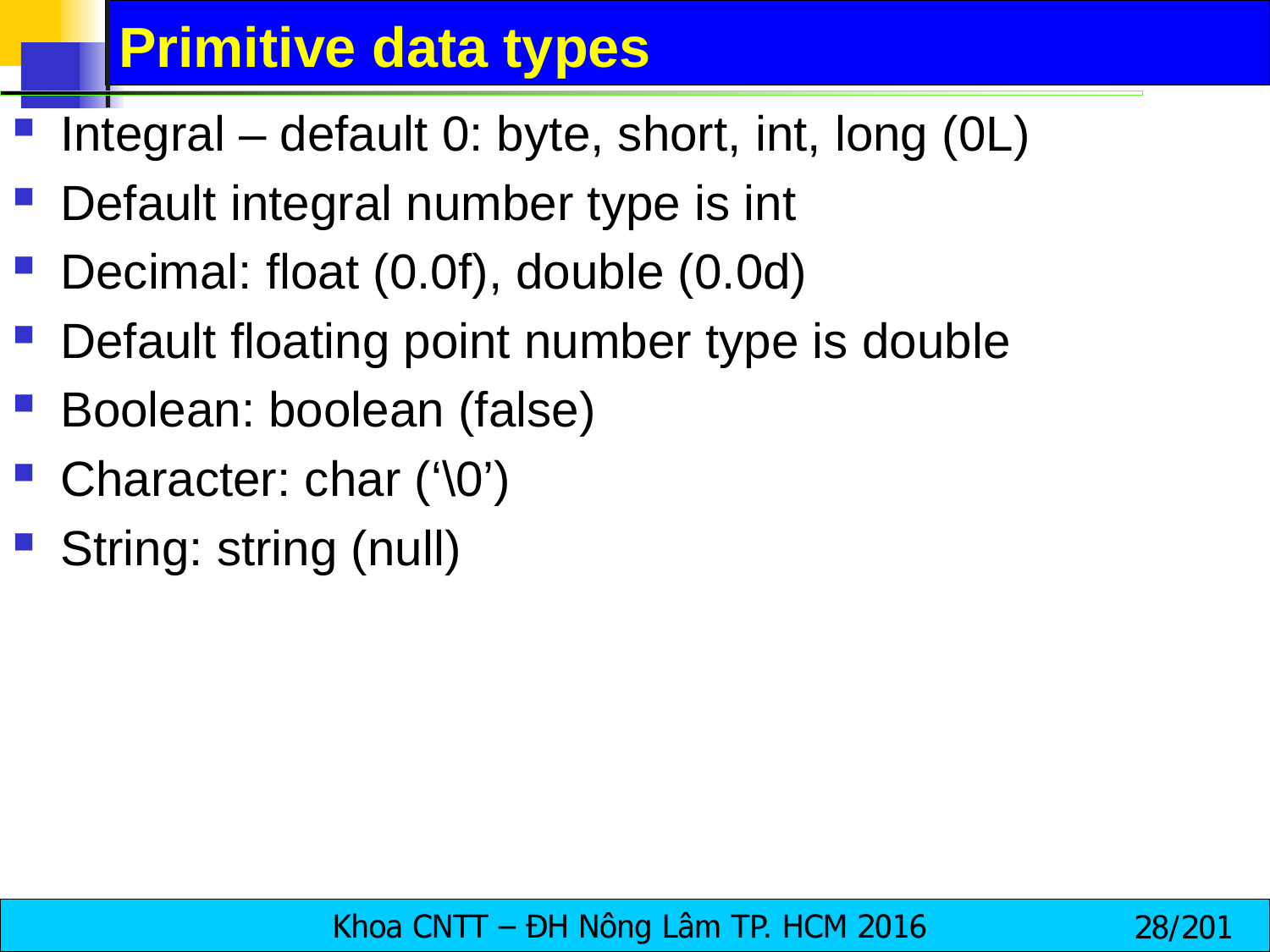

# Primitive data types
Integral – default 0: byte, short, int, long (0L)
Default integral number type is int
Decimal: float (0.0f), double (0.0d)
Default floating point number type is double
Boolean: boolean (false)
Character: char (‘\0’)
String: string (null)